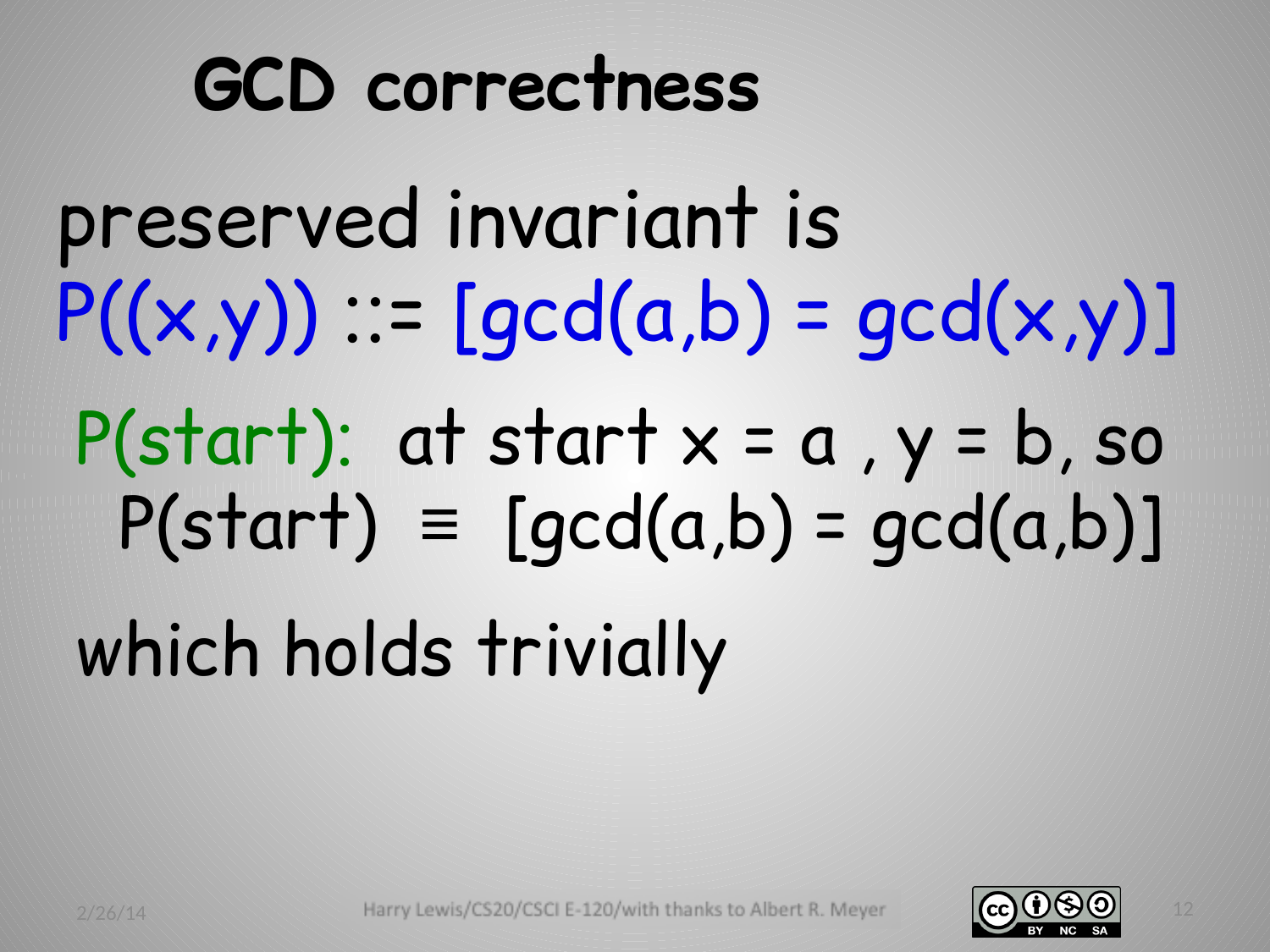

GCD correctness
preserved invariant is
P((x,y)) ::= [gcd(a,b) = gcd(x,y)]
P(start):  at start x = a , y = b, so
  P(start)  ≡  [gcd(a,b) = gcd(a,b)]
which holds trivially
12
2/26/14